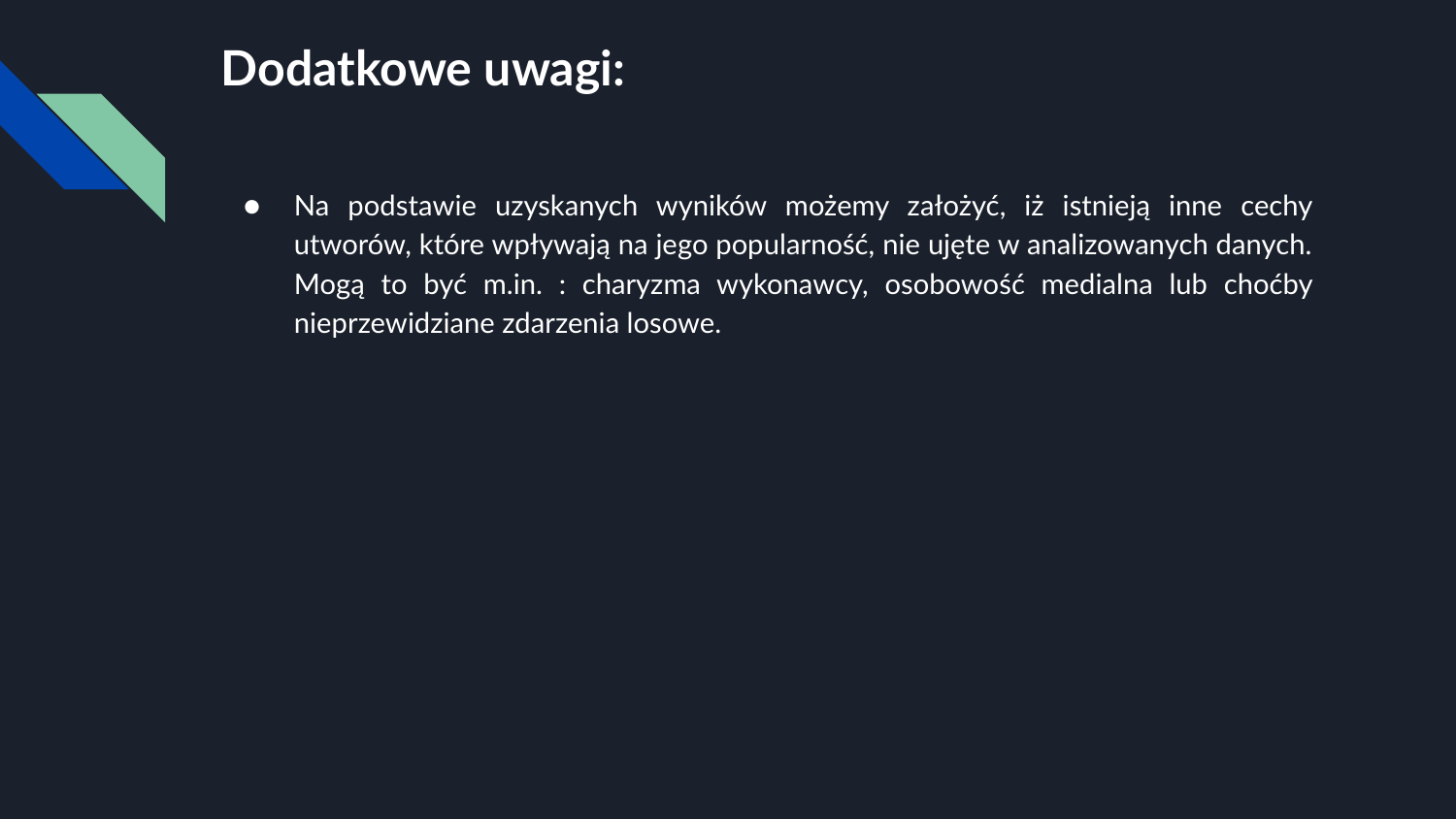

# Dodatkowe uwagi:
Na podstawie uzyskanych wyników możemy założyć, iż istnieją inne cechy utworów, które wpływają na jego popularność, nie ujęte w analizowanych danych. Mogą to być m.in. : charyzma wykonawcy, osobowość medialna lub choćby nieprzewidziane zdarzenia losowe.